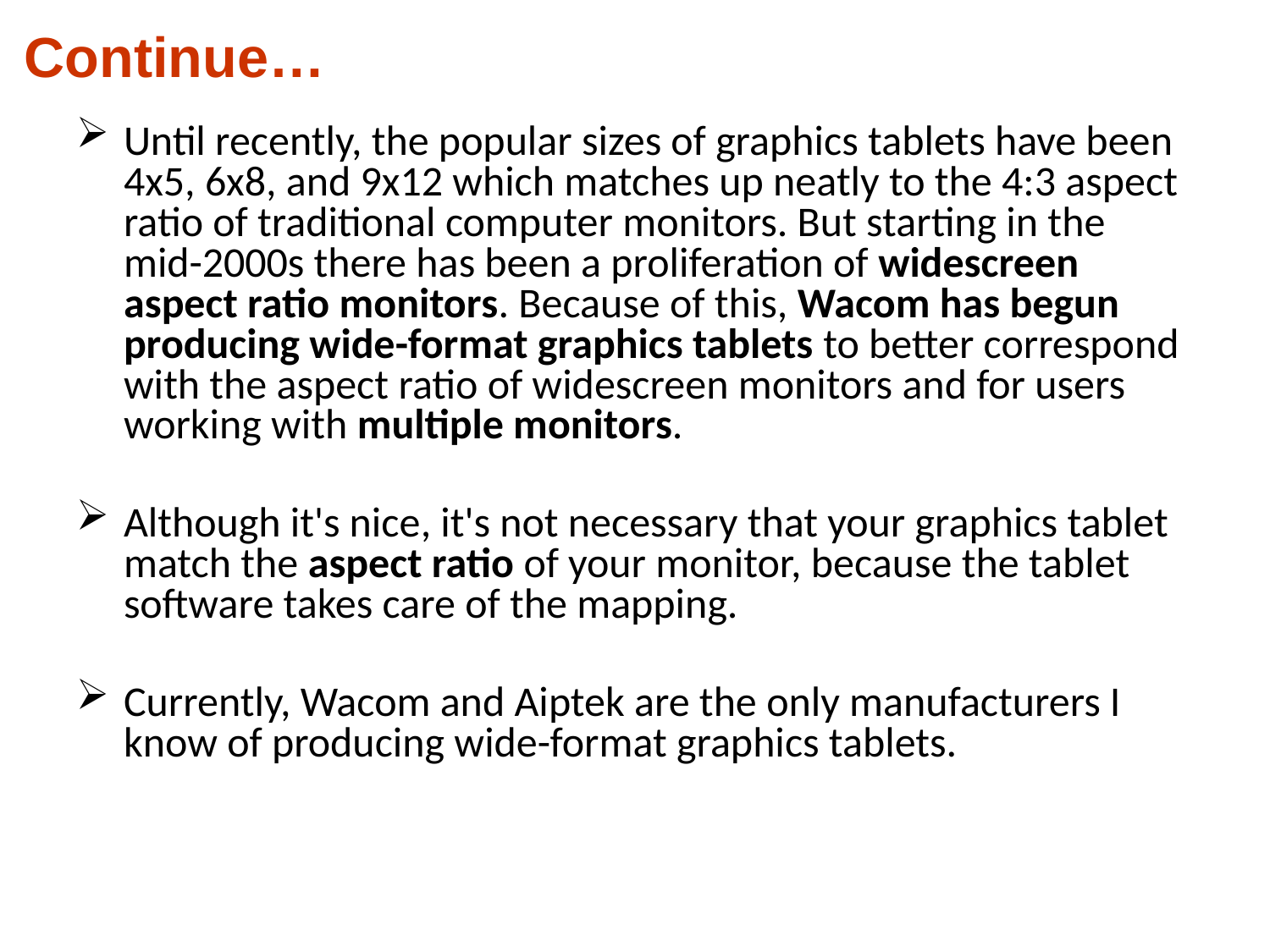

Continue…
Until recently, the popular sizes of graphics tablets have been 4x5, 6x8, and 9x12 which matches up neatly to the 4:3 aspect ratio of traditional computer monitors. But starting in the mid-2000s there has been a proliferation of widescreen aspect ratio monitors. Because of this, Wacom has begun producing wide-format graphics tablets to better correspond with the aspect ratio of widescreen monitors and for users working with multiple monitors.

Although it's nice, it's not necessary that your graphics tablet match the aspect ratio of your monitor, because the tablet software takes care of the mapping.

Currently, Wacom and Aiptek are the only manufacturers I know of producing wide-format graphics tablets.